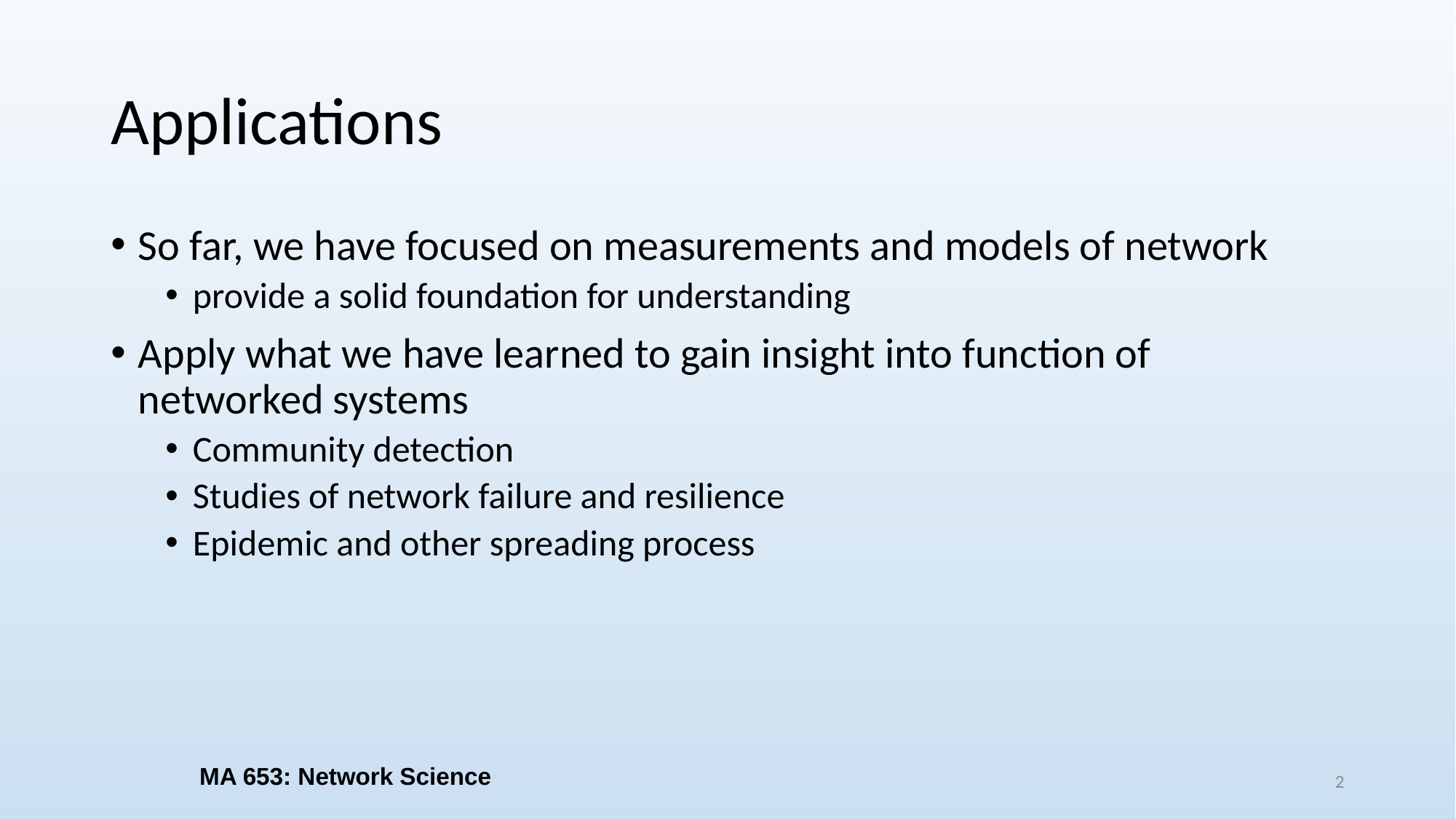

# Applications
So far, we have focused on measurements and models of network
provide a solid foundation for understanding
Apply what we have learned to gain insight into function of networked systems
Community detection
Studies of network failure and resilience
Epidemic and other spreading process

MA 653: Network Science
2